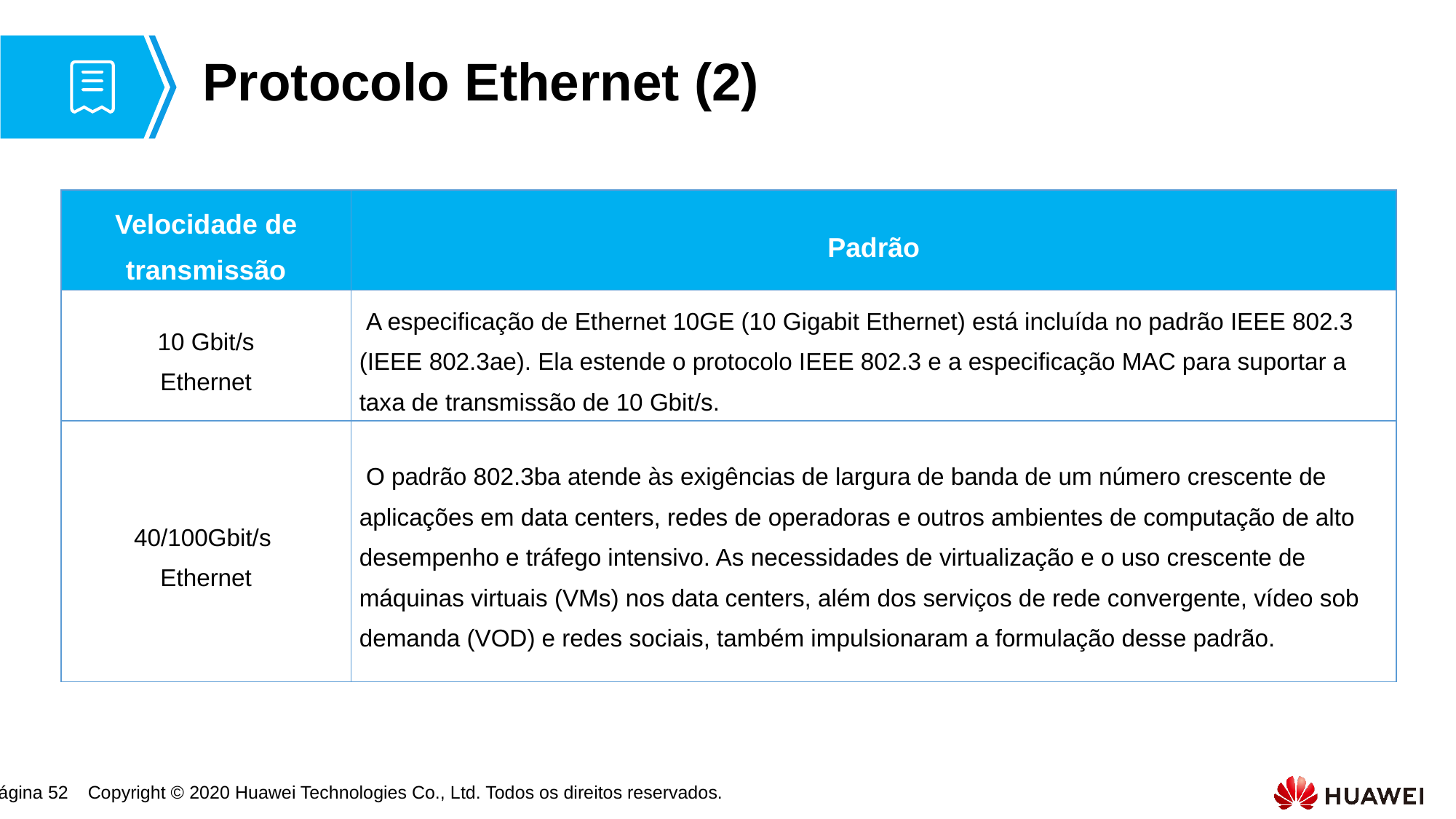

# Protocolo Ethernet (2)
| Velocidade de transmissão | Padrão |
| --- | --- |
| 10 Gbit/s Ethernet | A especificação de Ethernet 10GE (10 Gigabit Ethernet) está incluída no padrão IEEE 802.3 (IEEE 802.3ae). Ela estende o protocolo IEEE 802.3 e a especificação MAC para suportar a taxa de transmissão de 10 Gbit/s. |
| 40/100Gbit/s Ethernet | O padrão 802.3ba atende às exigências de largura de banda de um número crescente de aplicações em data centers, redes de operadoras e outros ambientes de computação de alto desempenho e tráfego intensivo. As necessidades de virtualização e o uso crescente de máquinas virtuais (VMs) nos data centers, além dos serviços de rede convergente, vídeo sob demanda (VOD) e redes sociais, também impulsionaram a formulação desse padrão. |